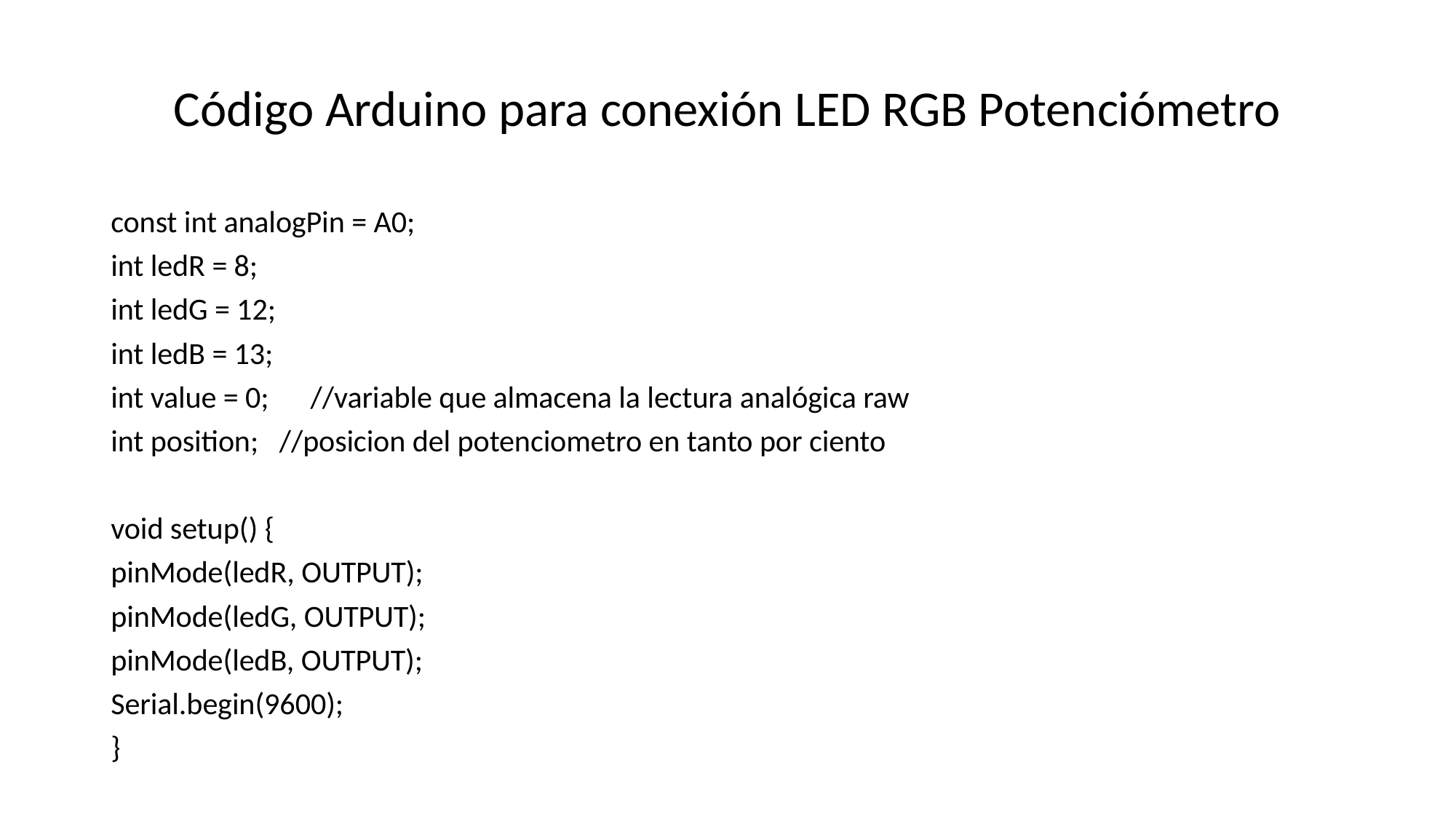

# Código Arduino para conexión LED RGB Potenciómetro
const int analogPin = A0;
int ledR = 8;
int ledG = 12;
int ledB = 13;
int value = 0;      //variable que almacena la lectura analógica raw
int position;   //posicion del potenciometro en tanto por ciento

void setup() {
pinMode(ledR, OUTPUT);
pinMode(ledG, OUTPUT);
pinMode(ledB, OUTPUT);
Serial.begin(9600);
}